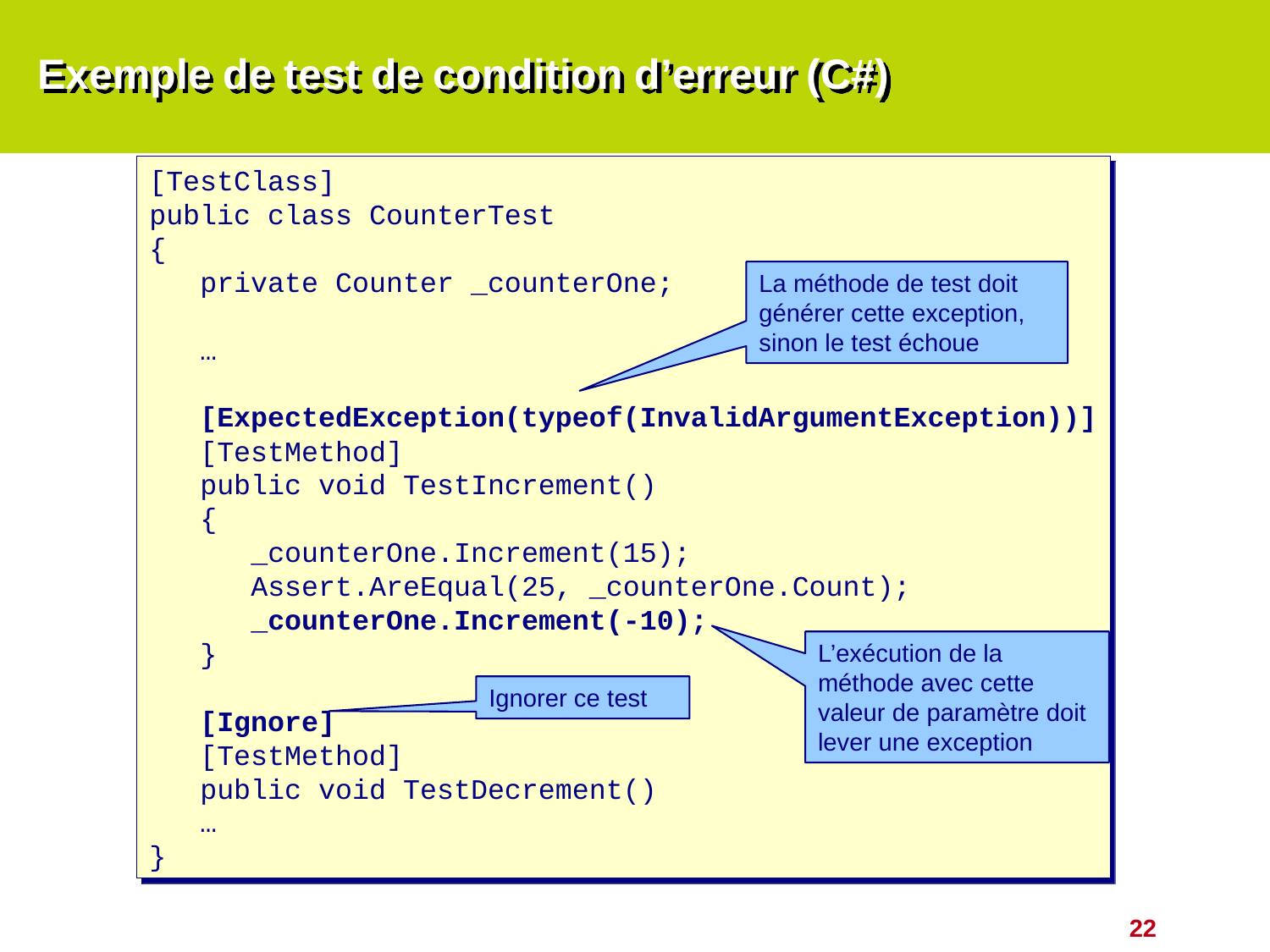

# Exemple de test de condition d’erreur (C#)
[TestClass]
public class CounterTest
{
   private Counter _counterOne;

   …

   [ExpectedException(typeof(InvalidArgumentException))]
   [TestMethod]
   public void TestIncrement()
   {
      _counterOne.Increment(15);
      Assert.AreEqual(25, _counterOne.Count);
      _counterOne.Increment(-10);
   }

   [Ignore]
   [TestMethod]
   public void TestDecrement()
   …
}
La méthode de test doit générer cette exception, sinon le test échoue
L’exécution de la méthode avec cette valeur de paramètre doit lever une exception
Ignorer ce test